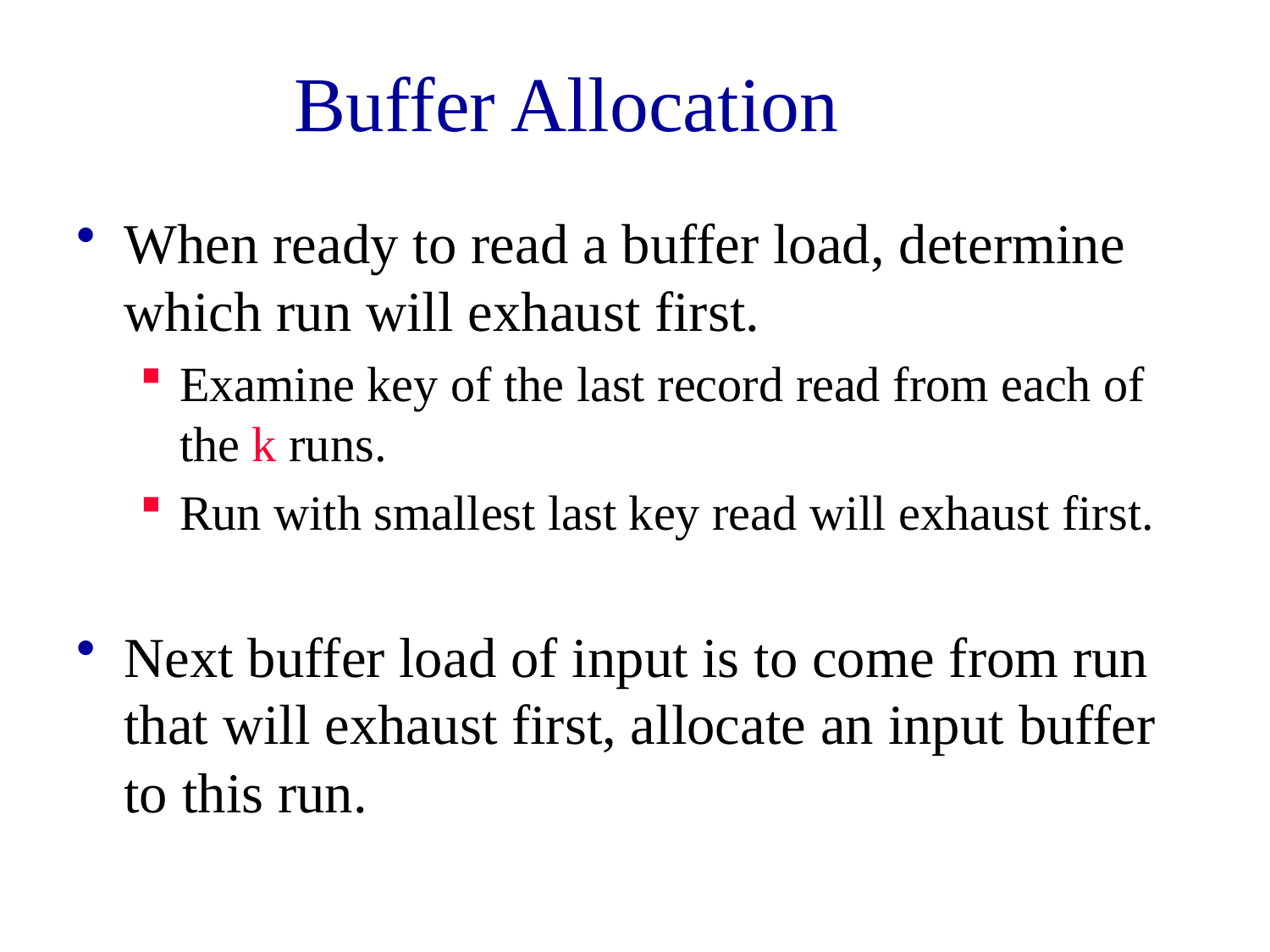

# Buffer Allocation
When ready to read a buffer load, determine which run will exhaust first.
Examine key of the last record read from each of the k runs.
Run with smallest last key read will exhaust first.

Next buffer load of input is to come from run that will exhaust first, allocate an input buffer to this run.